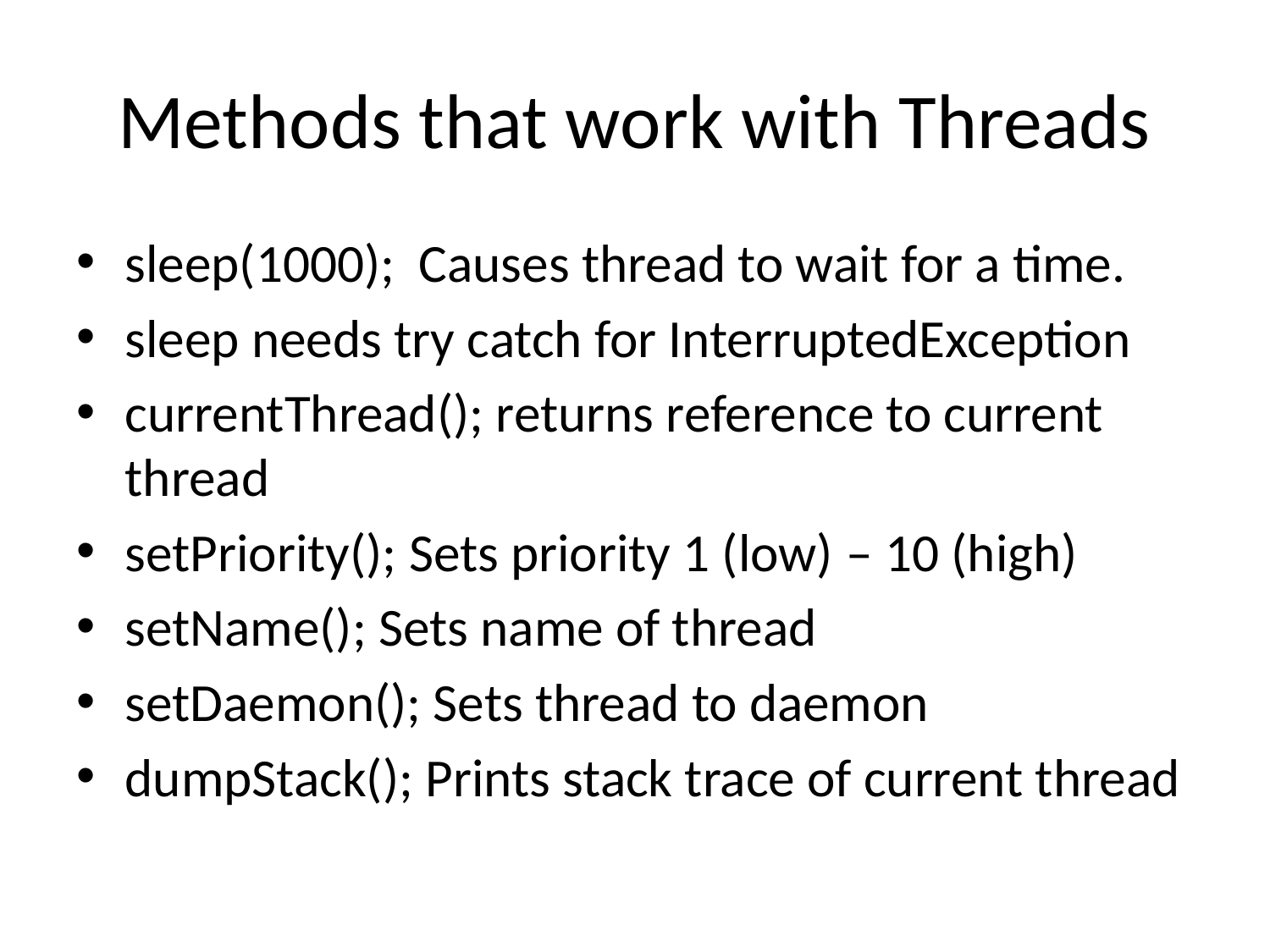

# Methods that work with Threads
sleep(1000);  Causes thread to wait for a time.
sleep needs try catch for InterruptedException
currentThread(); returns reference to current thread
setPriority(); Sets priority 1 (low) – 10 (high)
setName(); Sets name of thread
setDaemon(); Sets thread to daemon
dumpStack(); Prints stack trace of current thread